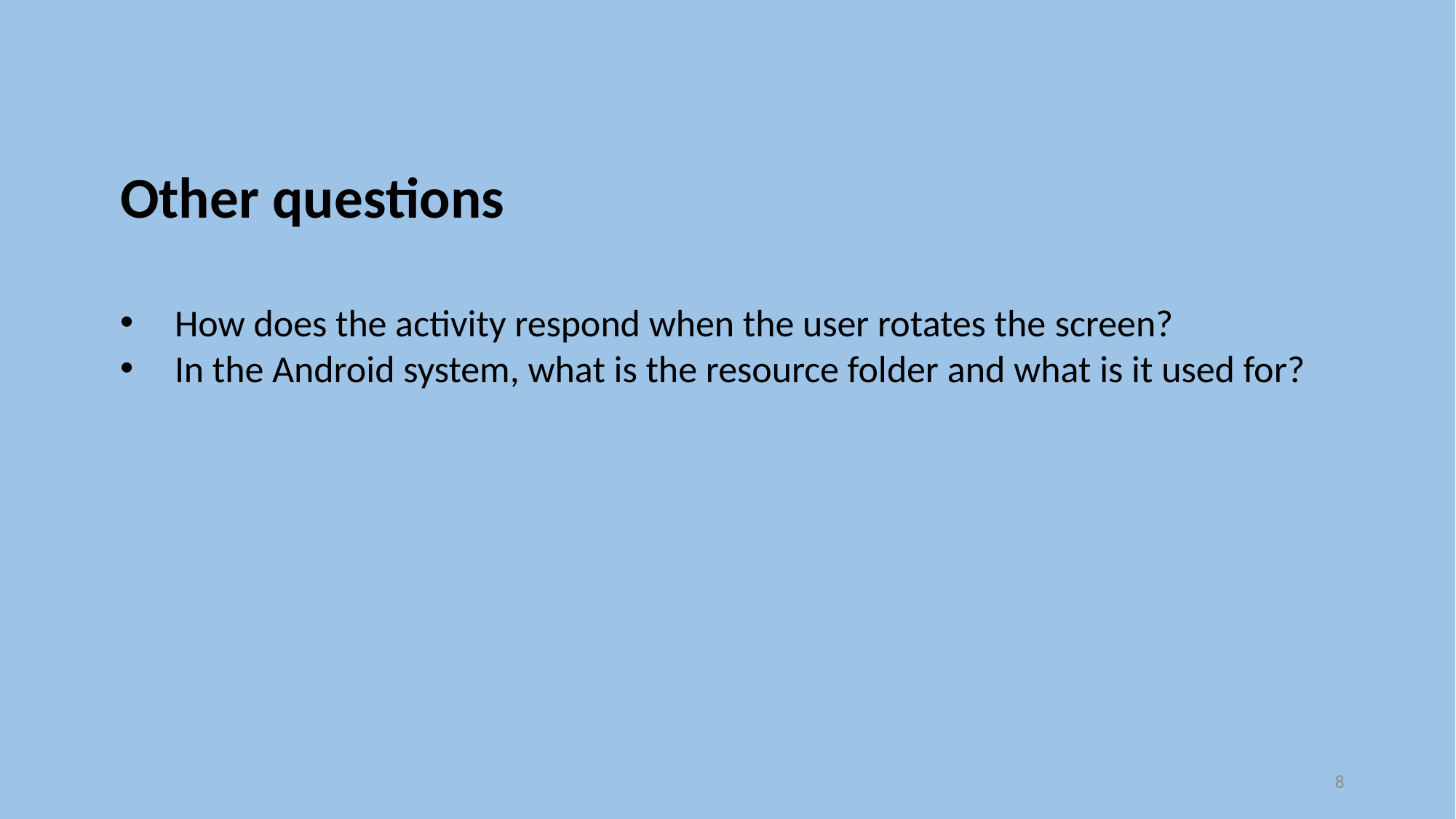

Other questions

How does the activity respond when the user rotates the screen?
In the Android system, what is the resource folder and what is it used for?
8